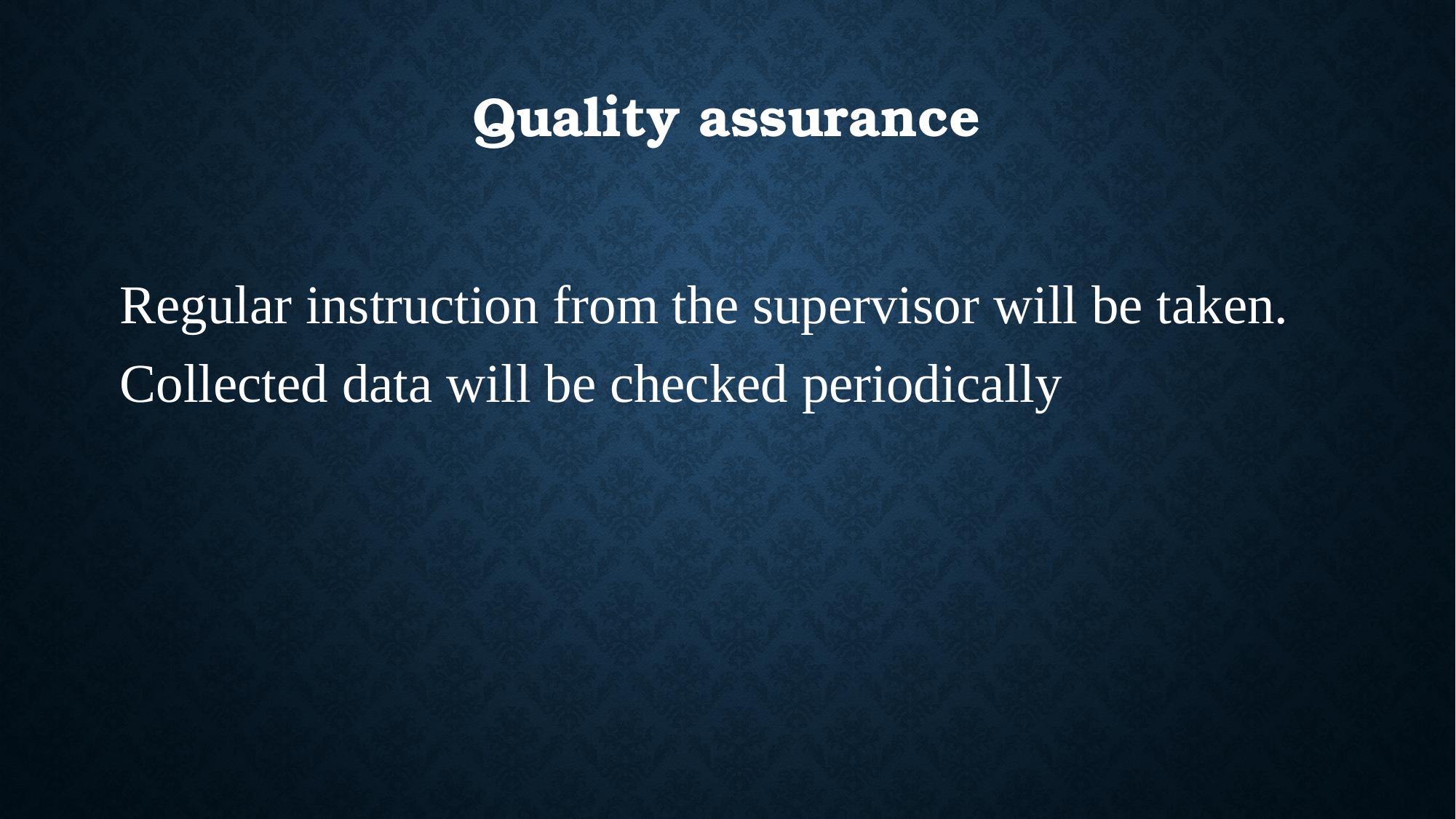

# Quality assurance
Regular instruction from the supervisor will be taken. Collected data will be checked periodically